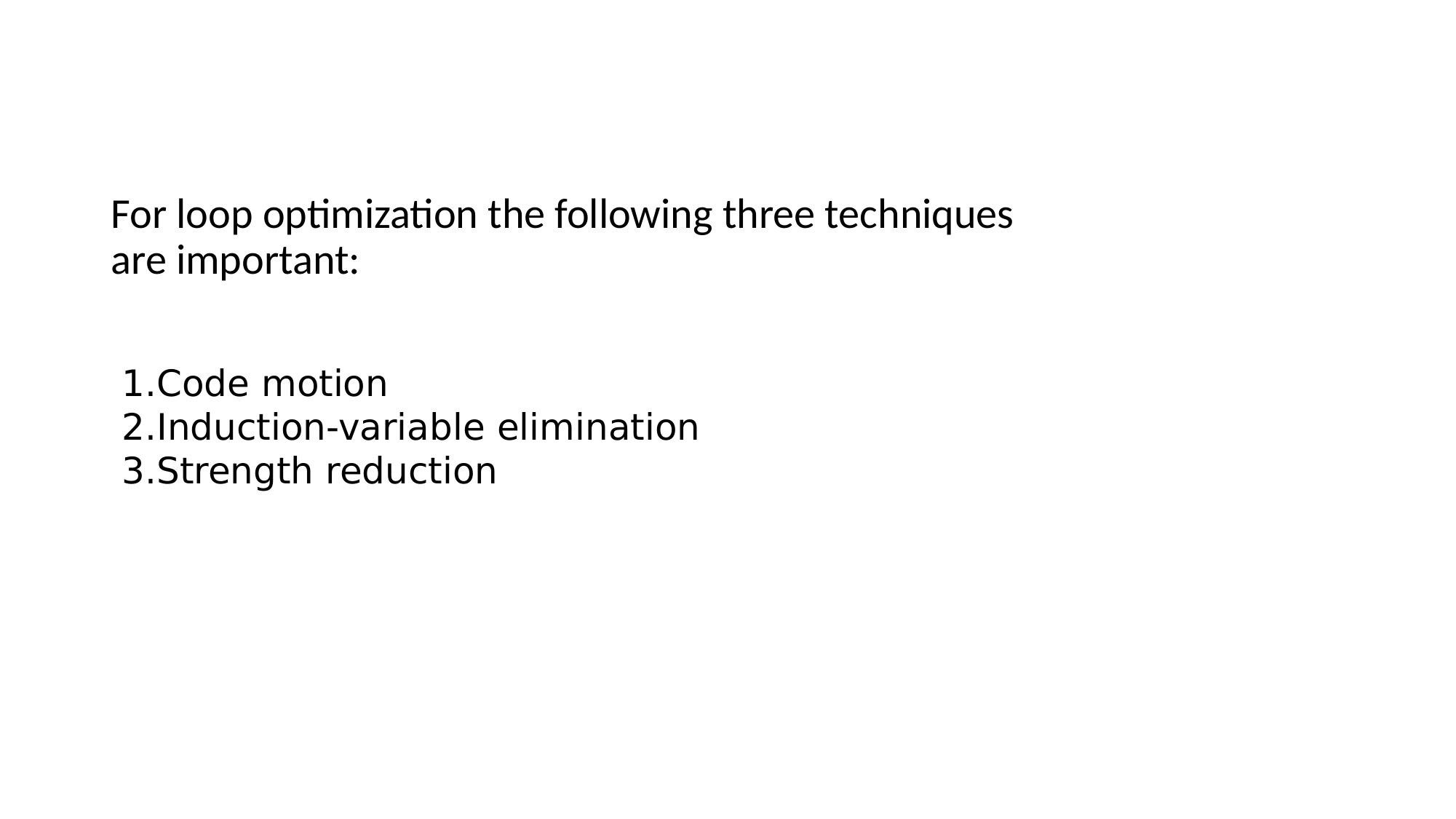

For loop optimization the following three techniques are important:
Code motion
Induction-variable elimination
Strength reduction